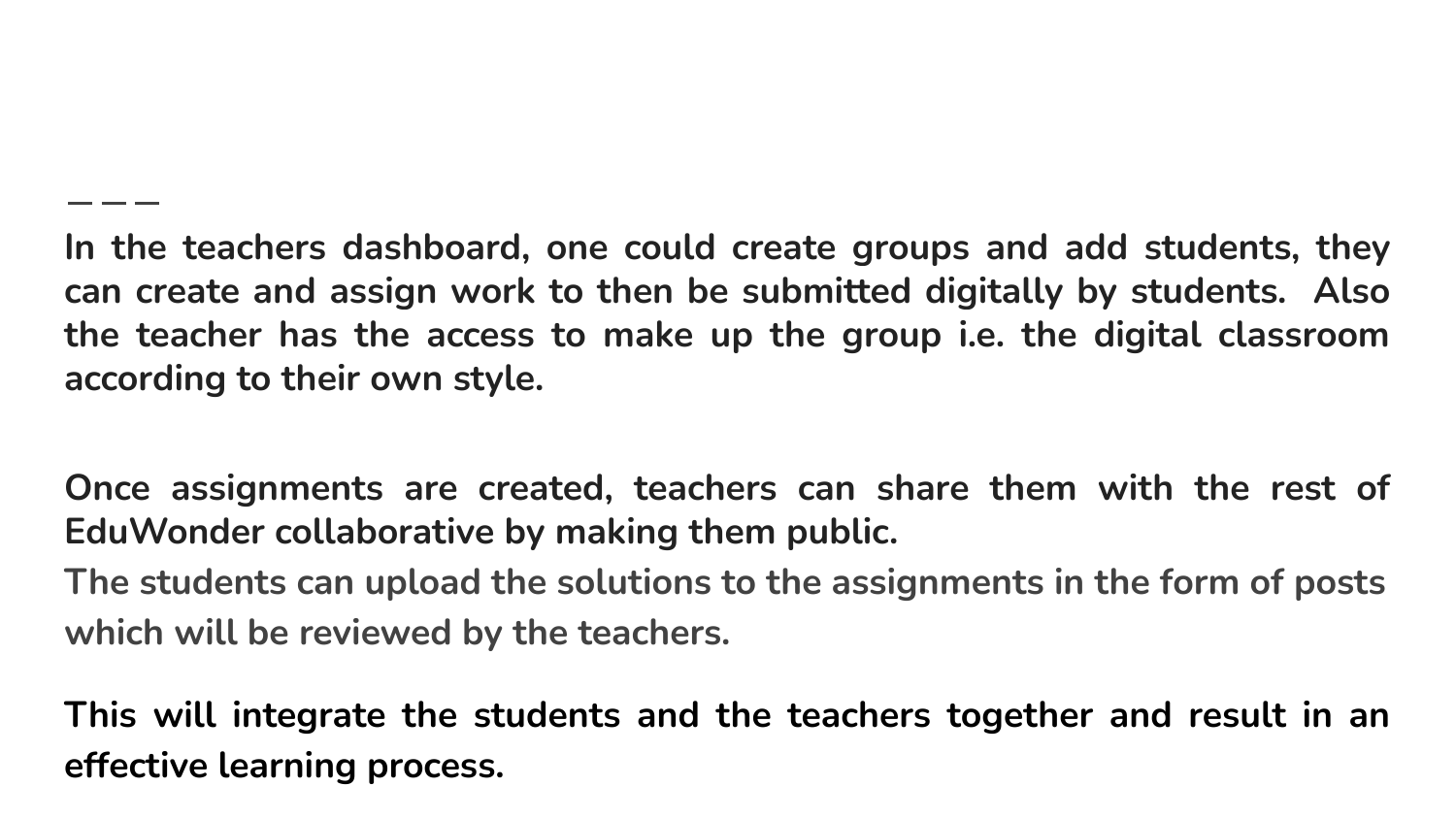

In the teachers dashboard, one could create groups and add students, they can create and assign work to then be submitted digitally by students.  Also the teacher has the access to make up the group i.e. the digital classroom according to their own style.
Once assignments are created, teachers can share them with the rest of EduWonder collaborative by making them public.
The students can upload the solutions to the assignments in the form of posts which will be reviewed by the teachers.
This will integrate the students and the teachers together and result in an effective learning process.